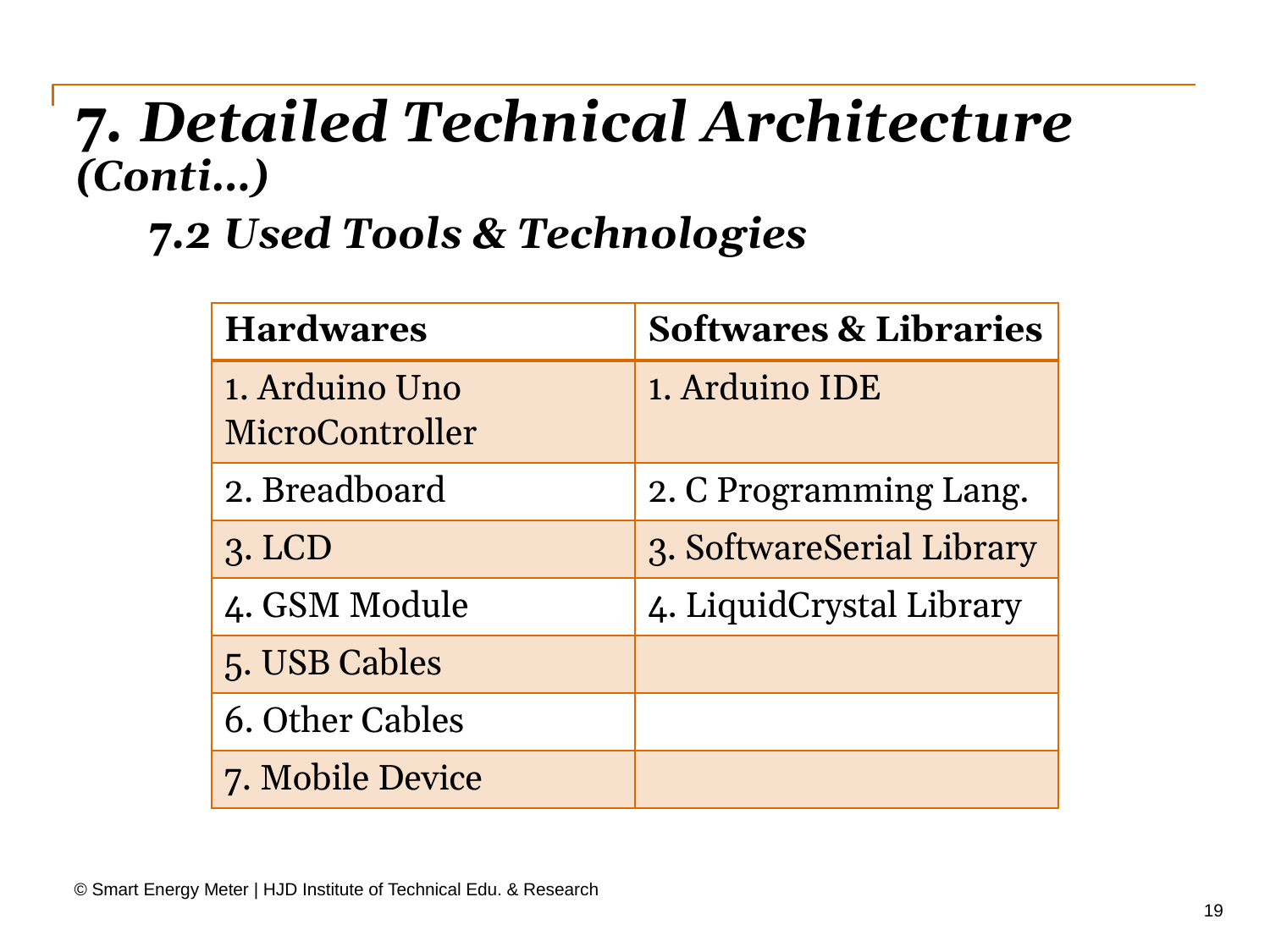

# 7. Detailed Technical Architecture (Conti…)
7.2 Used Tools & Technologies
| Hardwares | Softwares & Libraries |
| --- | --- |
| 1. Arduino Uno MicroController | 1. Arduino IDE |
| 2. Breadboard | 2. C Programming Lang. |
| 3. LCD | 3. SoftwareSerial Library |
| 4. GSM Module | 4. LiquidCrystal Library |
| 5. USB Cables |  |
| 6. Other Cables |  |
| 7. Mobile Device |  |
© Smart Energy Meter | HJD Institute of Technical Edu. & Research